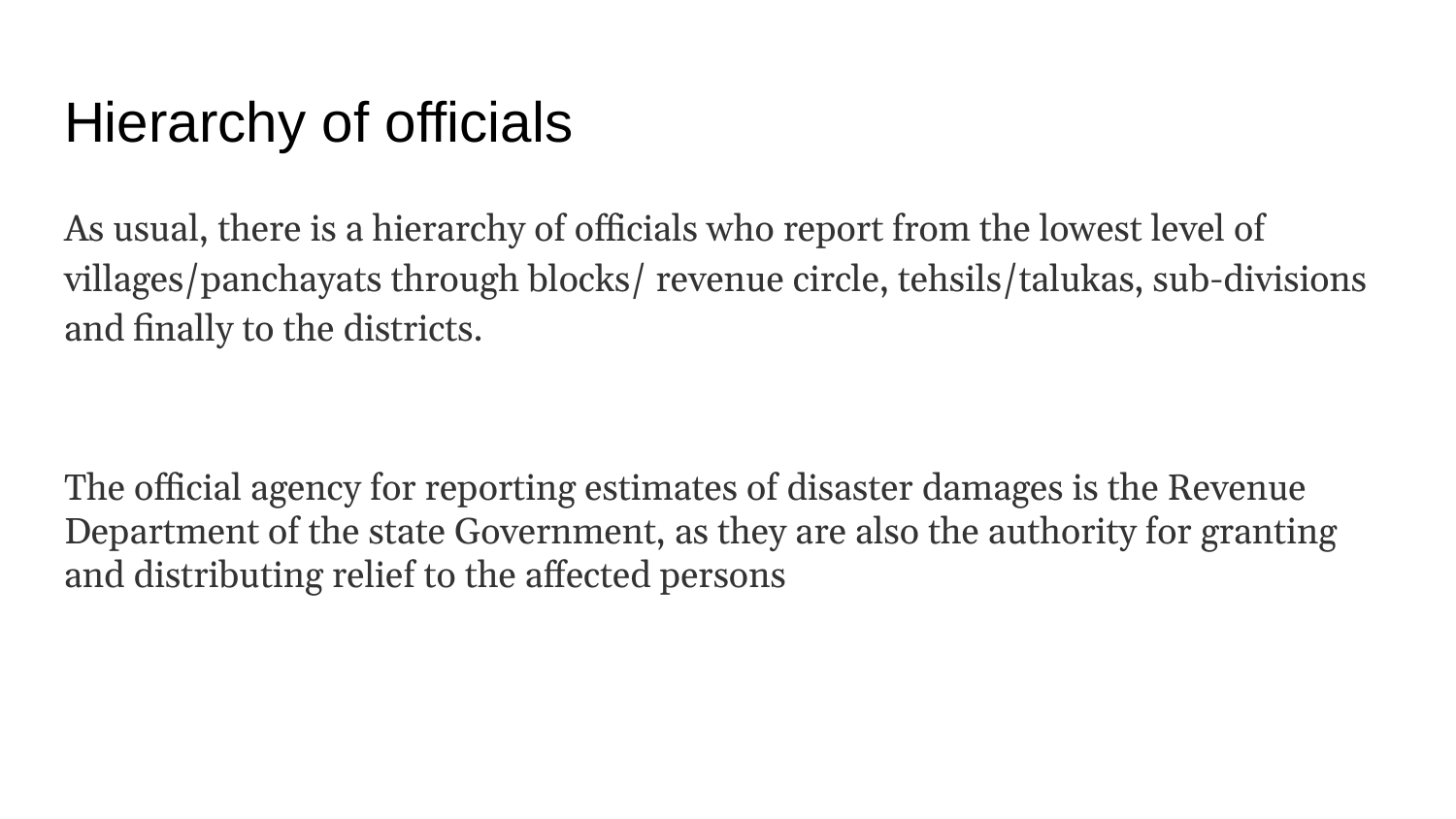

# Hierarchy of officials
As usual, there is a hierarchy of officials who report from the lowest level of villages/panchayats through blocks/ revenue circle, tehsils/talukas, sub-divisions and finally to the districts.

The official agency for reporting estimates of disaster damages is the Revenue Department of the state Government, as they are also the authority for granting and distributing relief to the affected persons